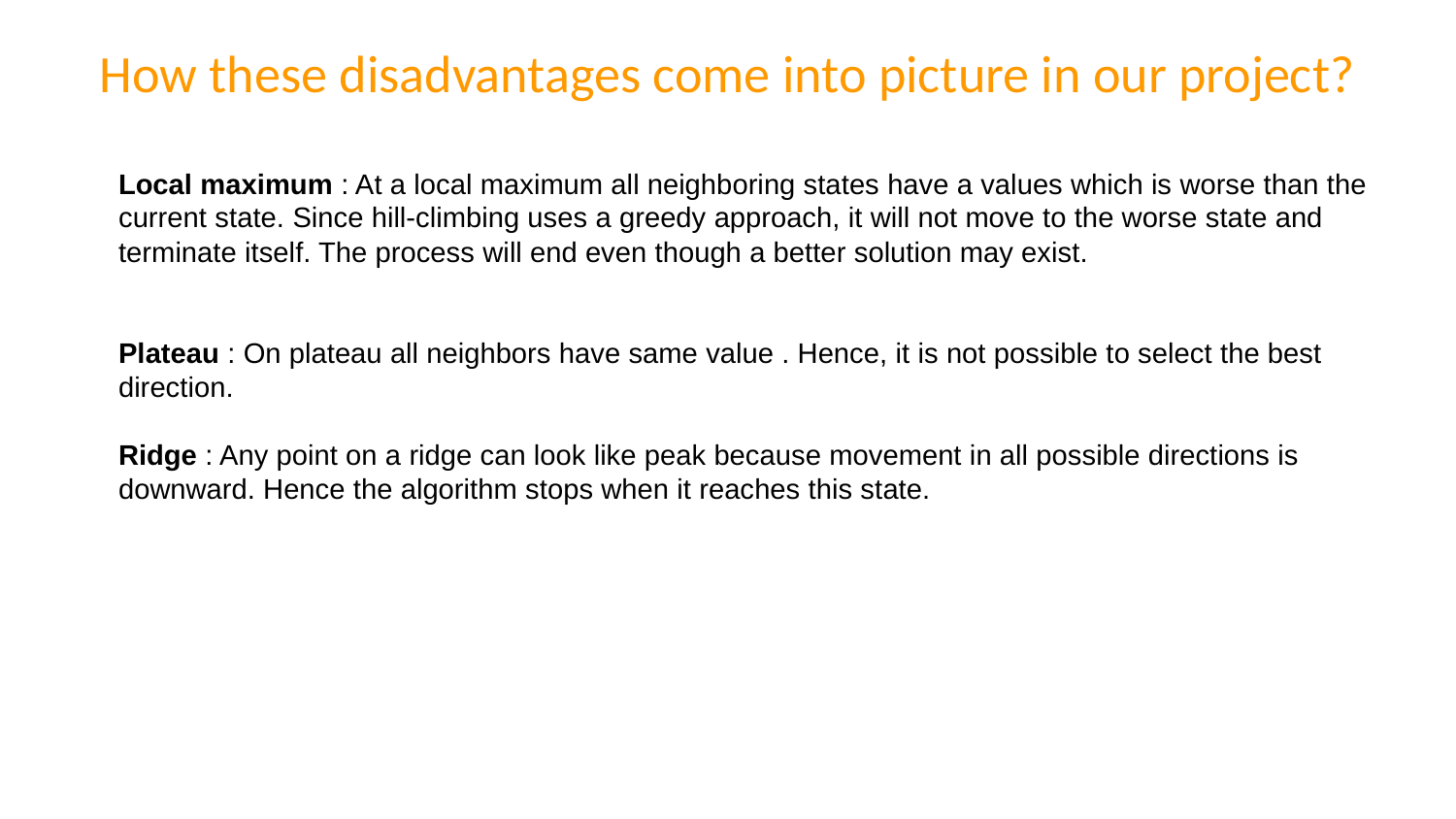

How these disadvantages come into picture in our project?

Local maximum : At a local maximum all neighboring states have a values which is worse than the current state. Since hill-climbing uses a greedy approach, it will not move to the worse state and terminate itself. The process will end even though a better solution may exist.

Plateau : On plateau all neighbors have same value . Hence, it is not possible to select the best direction.

Ridge : Any point on a ridge can look like peak because movement in all possible directions is downward. Hence the algorithm stops when it reaches this state.